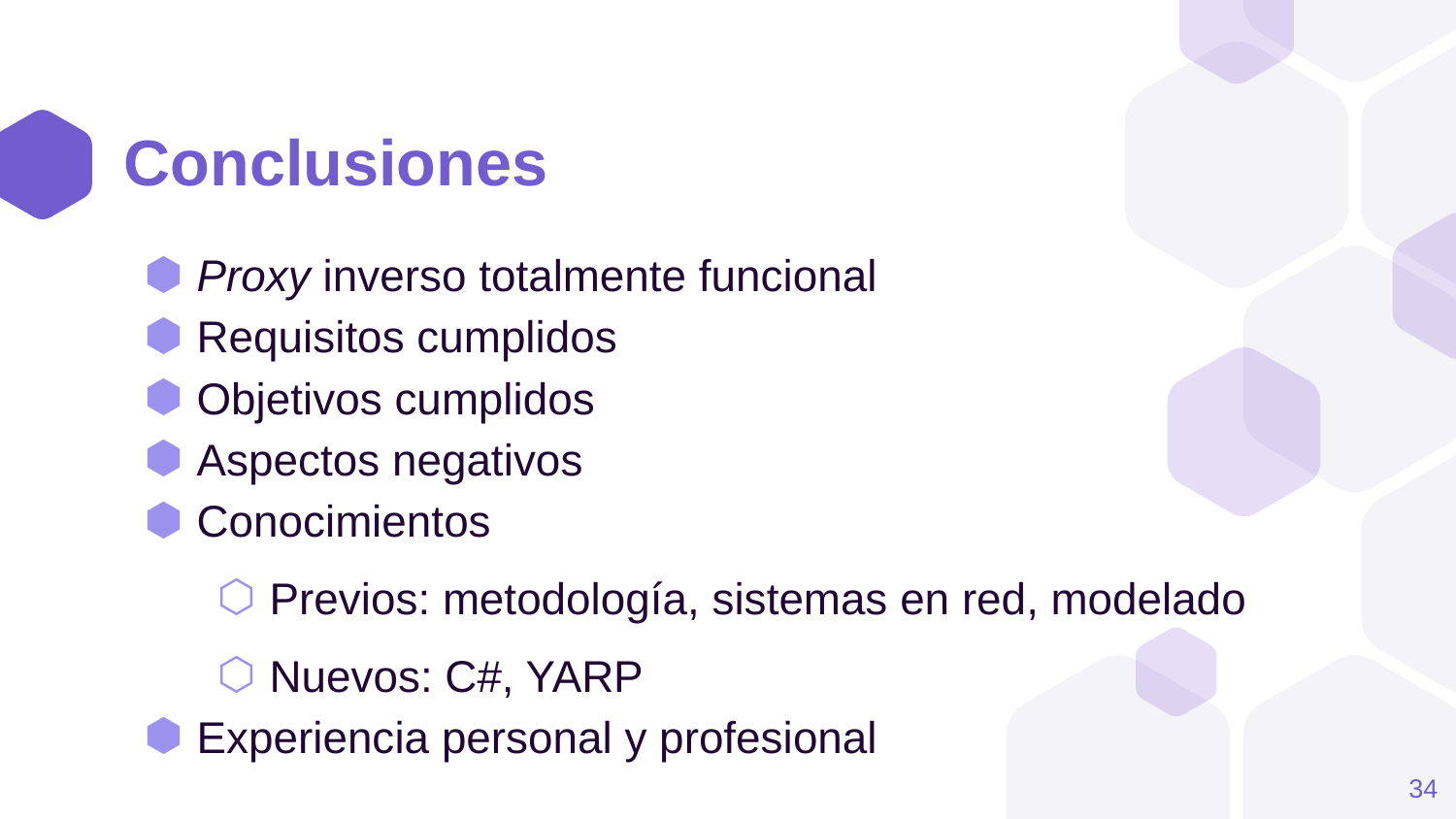

# Conclusiones
Proxy inverso totalmente funcional
Requisitos cumplidos
Objetivos cumplidos
Aspectos negativos
Conocimientos
Previos: metodología, sistemas en red, modelado
Nuevos: C#, YARP
Experiencia personal y profesional
34